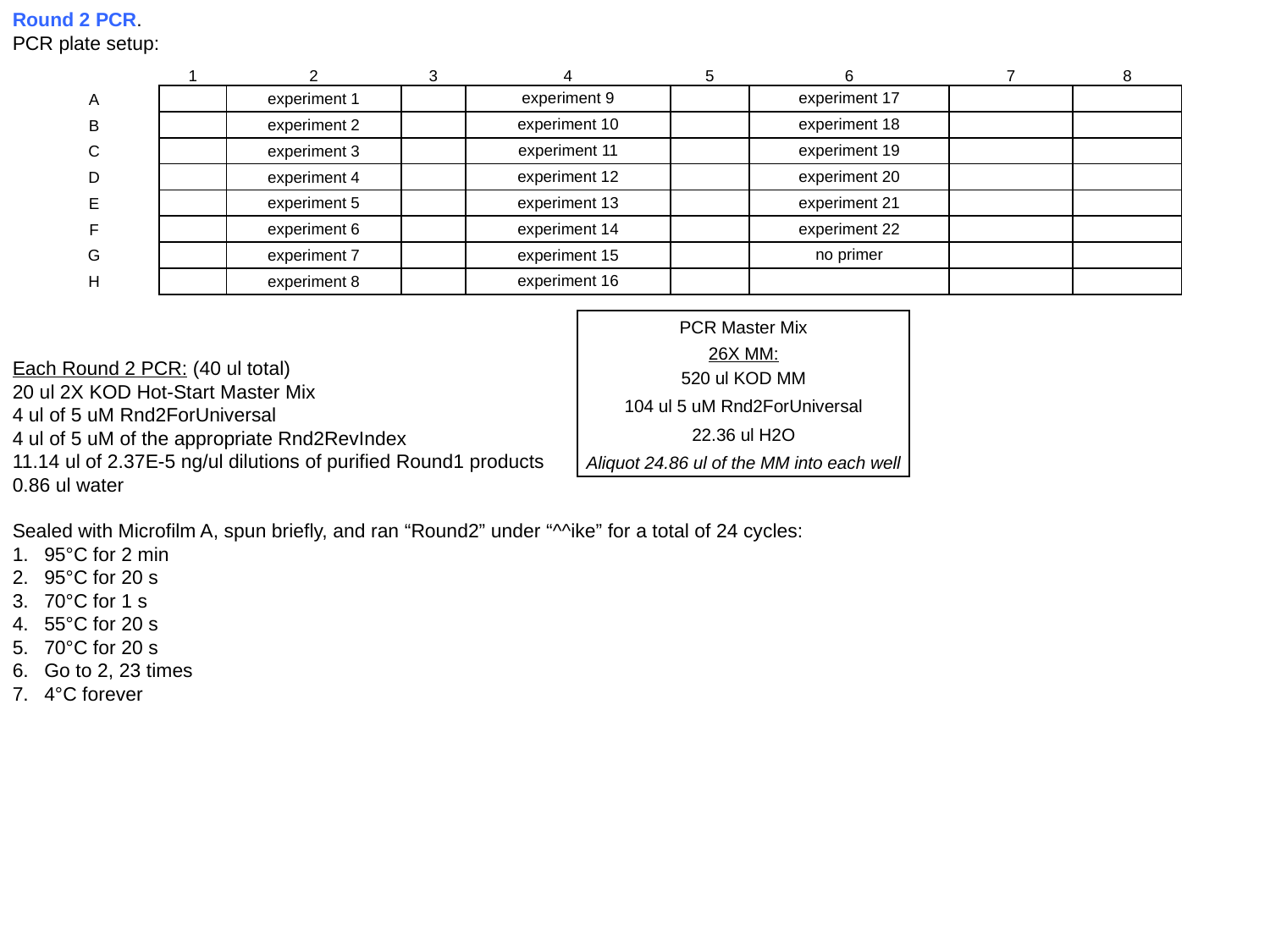

Round 2 PCR.
PCR plate setup:

Each Round 2 PCR: (40 ul total)
20 ul 2X KOD Hot-Start Master Mix
4 ul of 5 uM Rnd2ForUniversal
4 ul of 5 uM of the appropriate Rnd2RevIndex
11.14 ul of 2.37E-5 ng/ul dilutions of purified Round1 products
0.86 ul water

Sealed with Microfilm A, spun briefly, and ran “Round2” under “^^ike” for a total of 24 cycles:
95°C for 2 min
95°C for 20 s
70°C for 1 s
55°C for 20 s
70°C for 20 s
Go to 2, 23 times
4°C forever

|  | 1 | 2 | 3 | 4 | 5 | 6 | 7 | 8 |
| --- | --- | --- | --- | --- | --- | --- | --- | --- |
| A |  | experiment 1 |  | experiment 9 |  | experiment 17 |  |  |
| B |  | experiment 2 |  | experiment 10 |  | experiment 18 |  |  |
| C |  | experiment 3 |  | experiment 11 |  | experiment 19 |  |  |
| D |  | experiment 4 |  | experiment 12 |  | experiment 20 |  |  |
| E |  | experiment 5 |  | experiment 13 |  | experiment 21 |  |  |
| F |  | experiment 6 |  | experiment 14 |  | experiment 22 |  |  |
| G |  | experiment 7 |  | experiment 15 |  | no primer |  |  |
| H |  | experiment 8 |  | experiment 16 |  |  |  |  |
| PCR Master Mix |
| --- |
| 26X MM: |
| 520 ul KOD MM |
| 104 ul 5 uM Rnd2ForUniversal |
| 22.36 ul H2O |
| Aliquot 24.86 ul of the MM into each well |